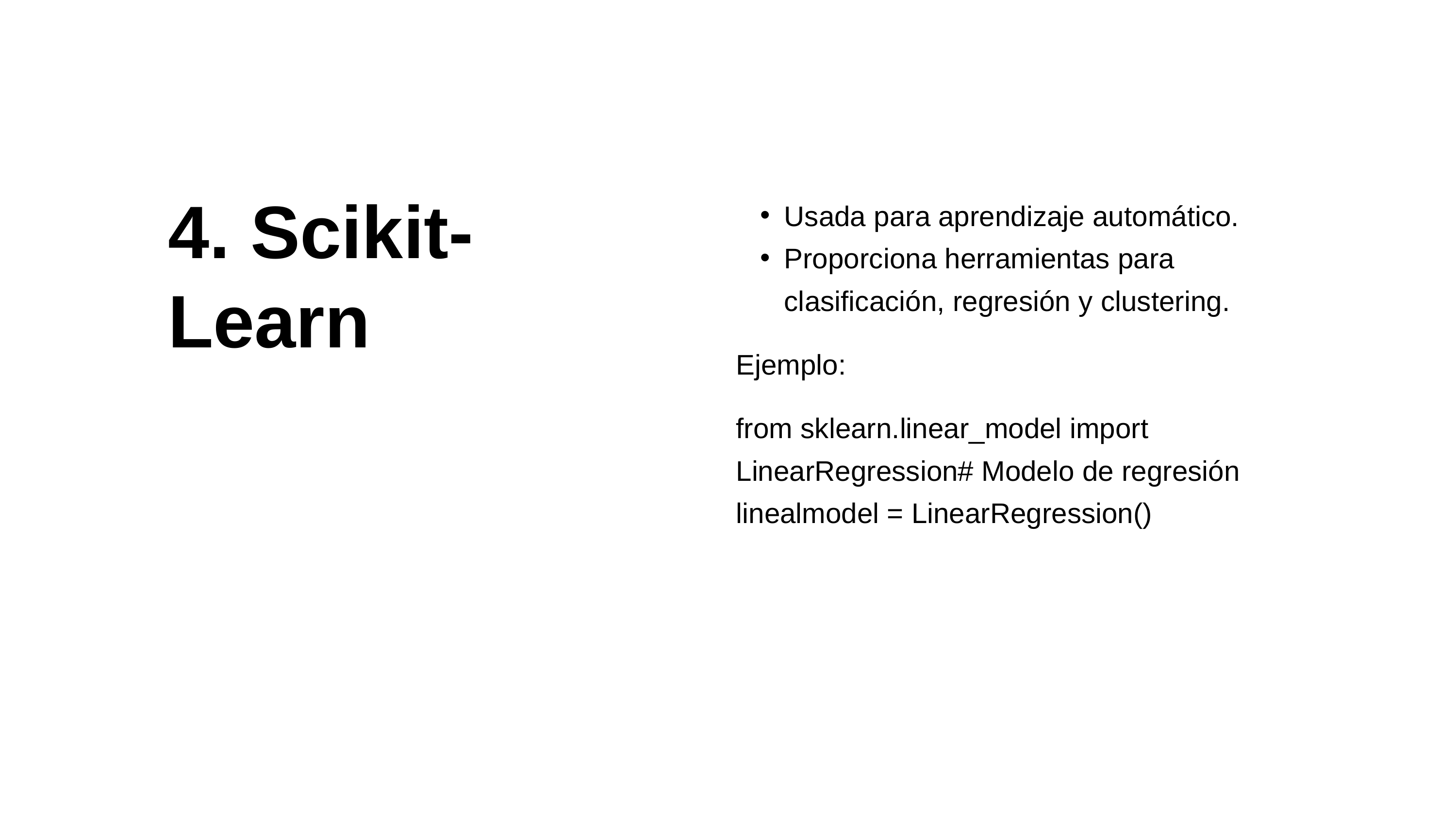

4. Scikit-Learn
Usada para aprendizaje automático.
Proporciona herramientas para clasificación, regresión y clustering.

Ejemplo:

from sklearn.linear_model import LinearRegression# Modelo de regresión linealmodel = LinearRegression()